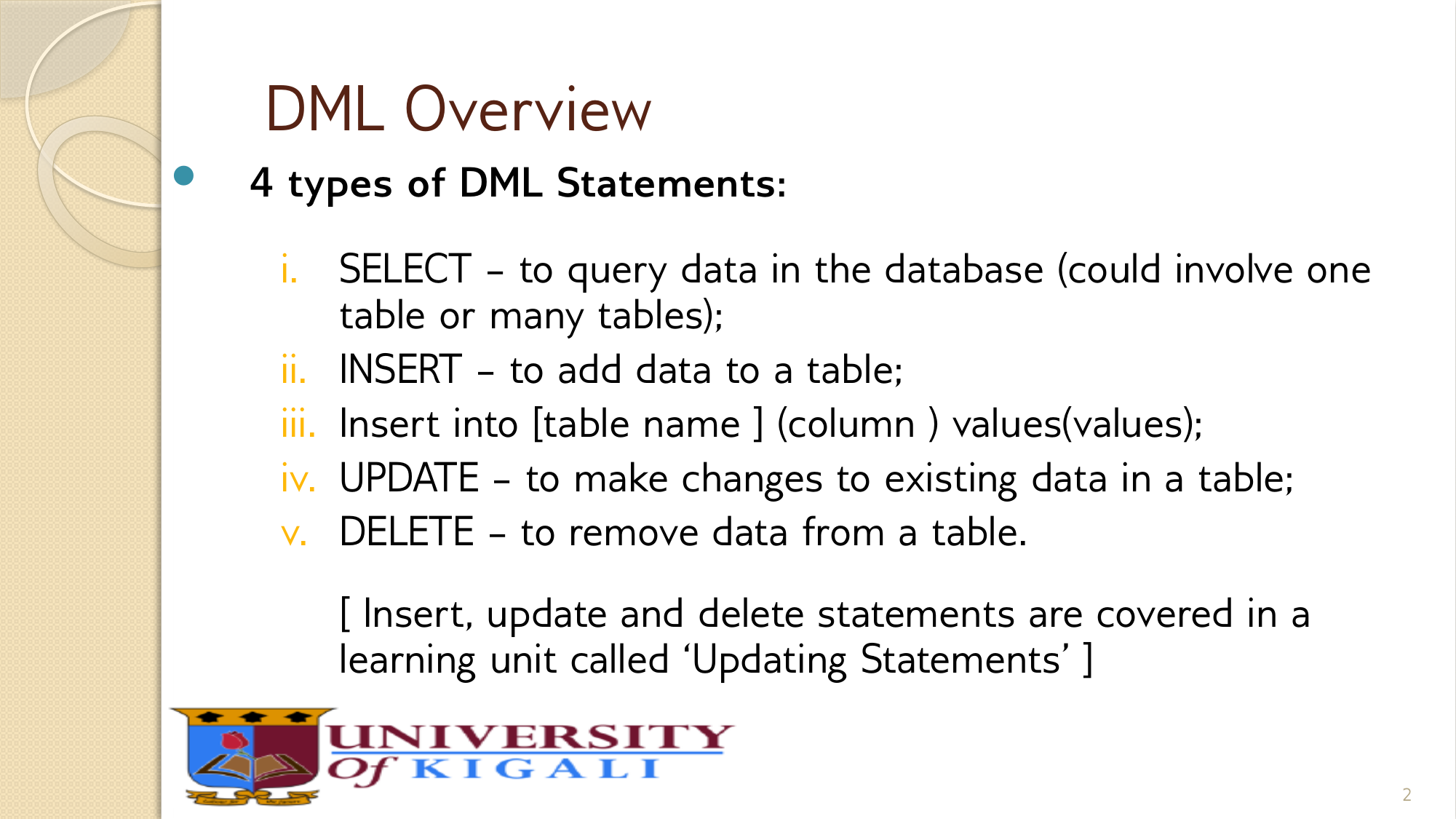

# DML Overview
4 types of DML Statements:

SELECT – to query data in the database (could involve one table or many tables);
INSERT – to add data to a table;
Insert into [table name ] (column ) values(values);
UPDATE – to make changes to existing data in a table;
DELETE – to remove data from a table.

	[ Insert, update and delete statements are covered in a learning unit called ‘Updating Statements’ ]
2